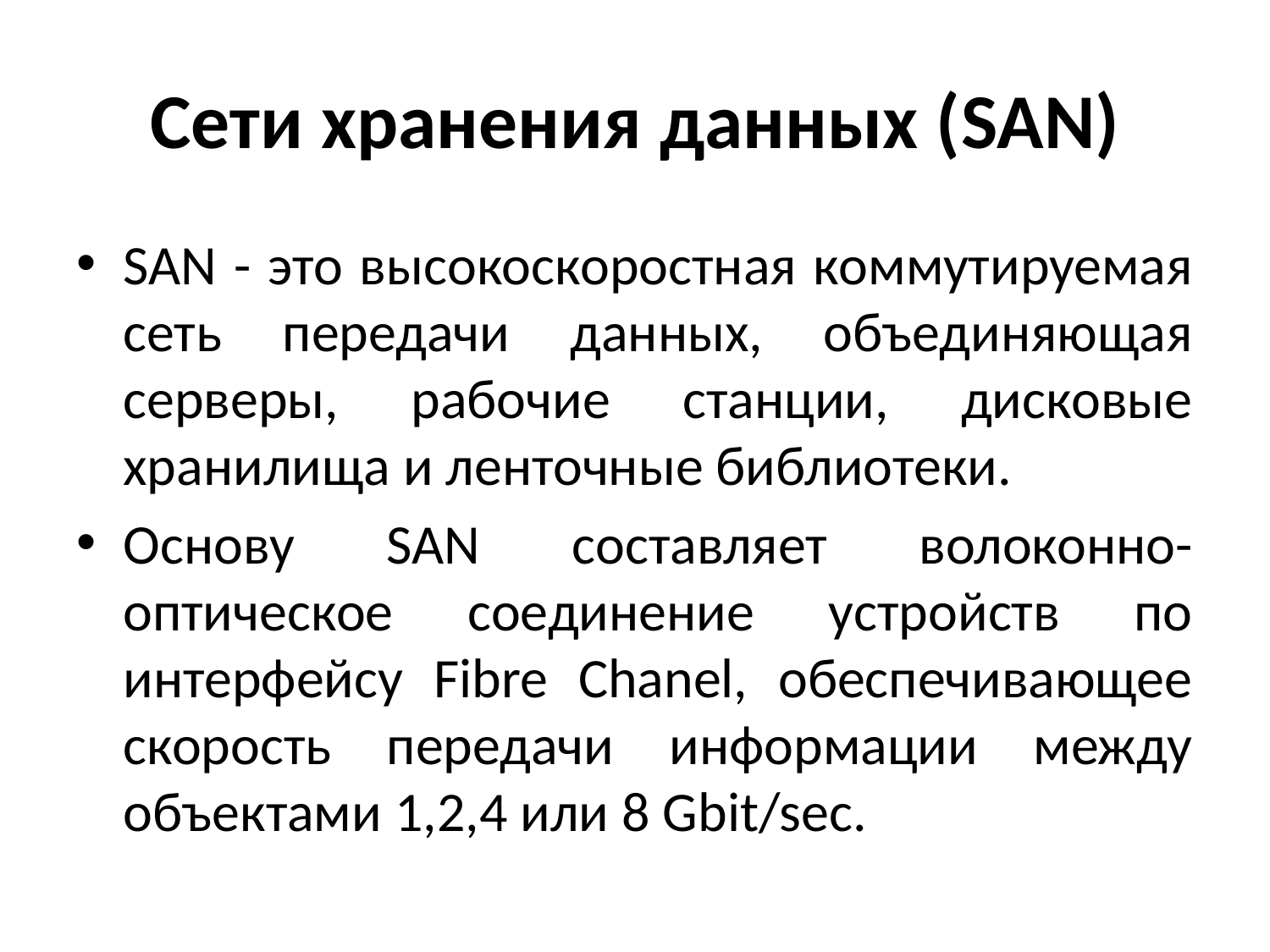

# Сети хранения данных (SAN)
SAN - это высокоскоростная коммутируемая сеть передачи данных, объединяющая серверы, рабочие станции, дисковые хранилища и ленточные библиотеки.
Основу SAN составляет волоконно-оптическое соединение устройств по интерфейсу Fibre Chanel, обеспечивающее скорость передачи информации между объектами 1,2,4 или 8 Gbit/sec.